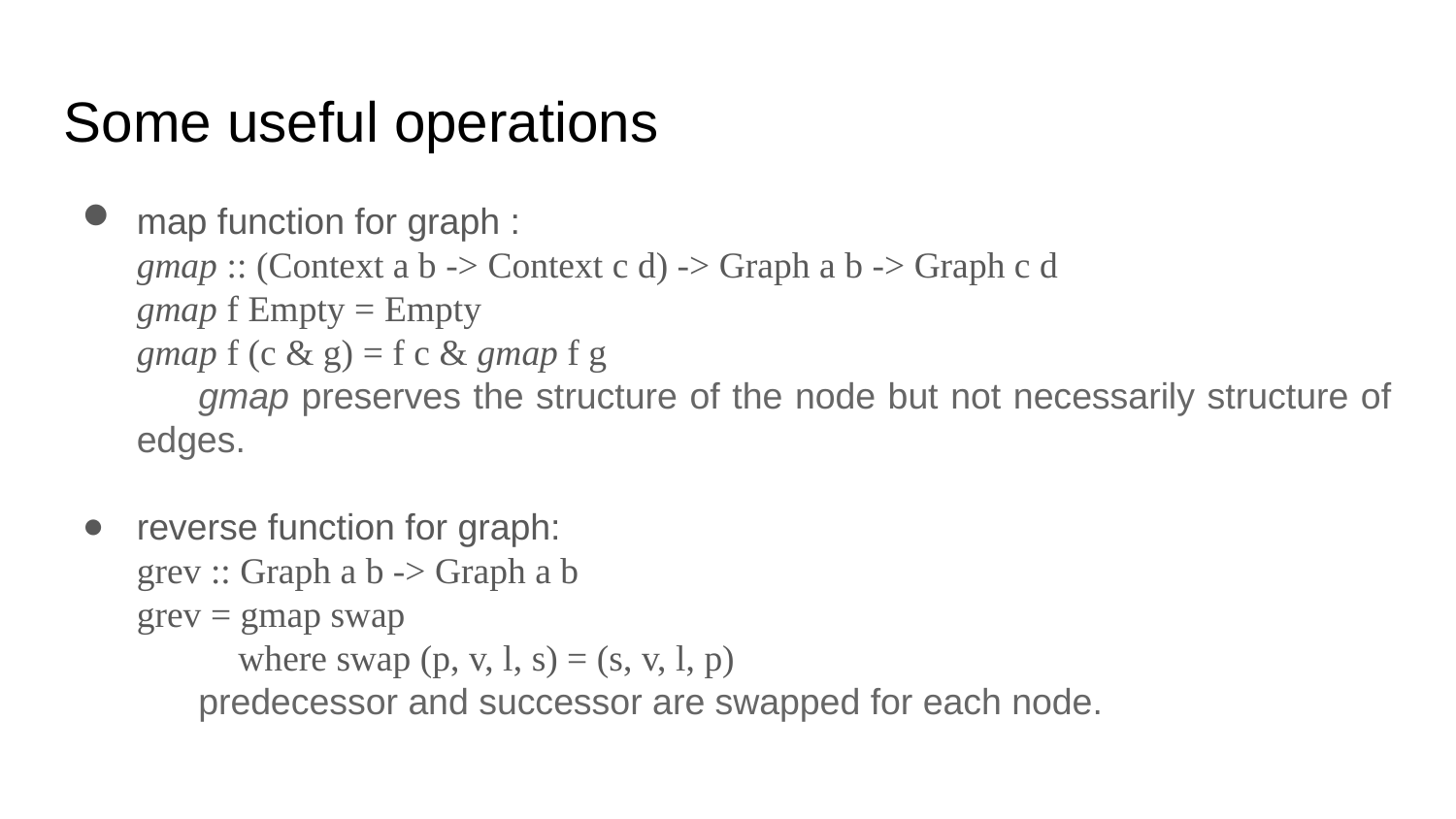

Some useful operations
map function for graph :
gmap :: (Context a b -> Context c d) -> Graph a b -> Graph c d
gmap f Empty = Empty
gmap f (c & g) = f c & gmap f g
gmap preserves the structure of the node but not necessarily structure of edges.

reverse function for graph:
grev :: Graph a b -> Graph a b
grev = gmap swap
           where swap (p, v, l, s) = (s, v, l, p)
predecessor and successor are swapped for each node.